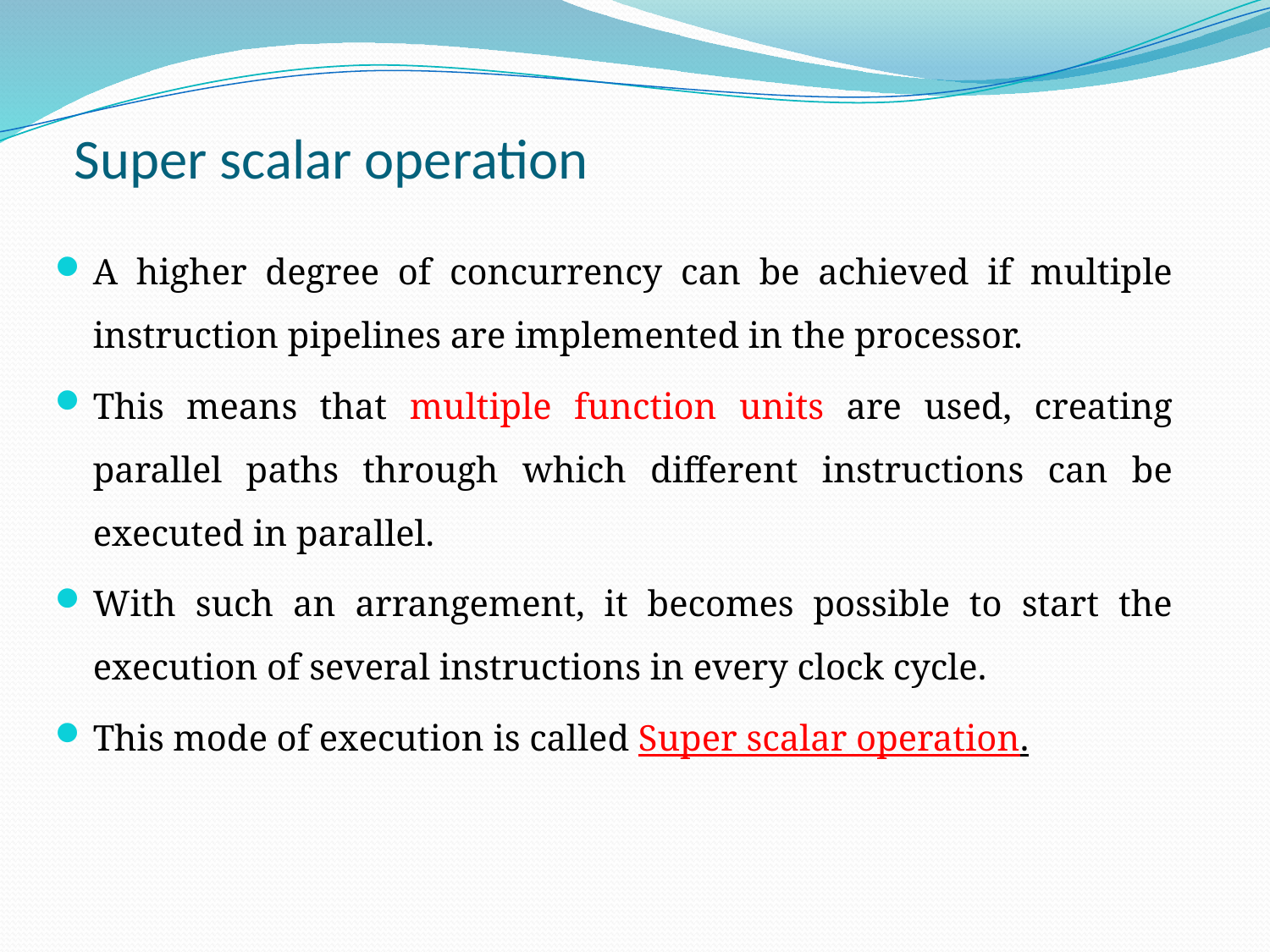

# Super scalar operation
A higher degree of concurrency can be achieved if multiple instruction pipelines are implemented in the processor.
This means that multiple function units are used, creating parallel paths through which different instructions can be executed in parallel.
With such an arrangement, it becomes possible to start the execution of several instructions in every clock cycle.
This mode of execution is called Super scalar operation.